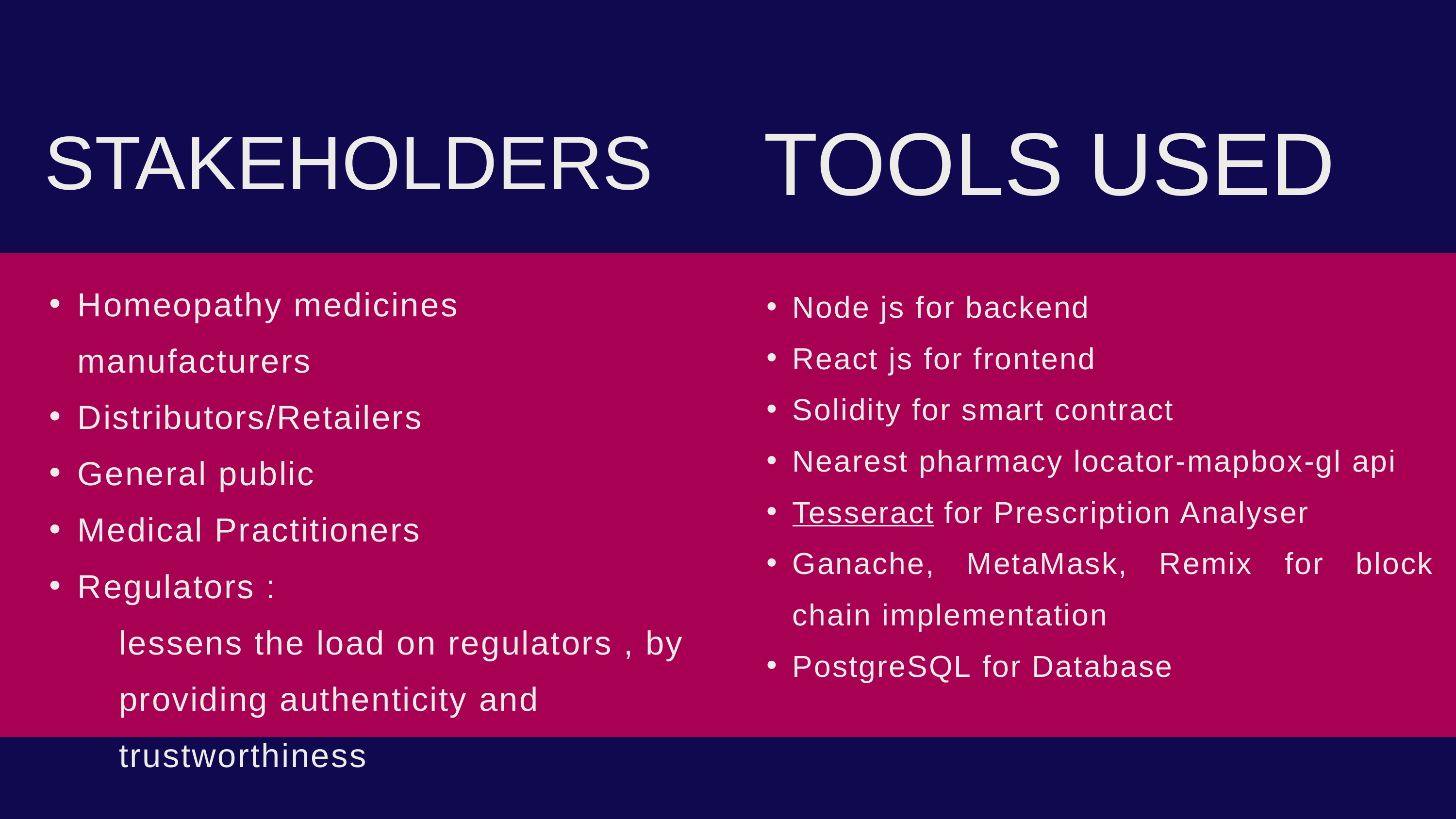

TOOLS USED
STAKEHOLDERS

Homeopathy medicines manufacturers
Distributors/Retailers
General public
Medical Practitioners
Regulators :
         lessens the load on regulators , by
         providing authenticity and
         trustworthiness
Node js for backend
React js for frontend
Solidity for smart contract
Nearest pharmacy locator-mapbox-gl api
Tesseract for Prescription Analyser
Ganache, MetaMask, Remix for block chain implementation
PostgreSQL for Database